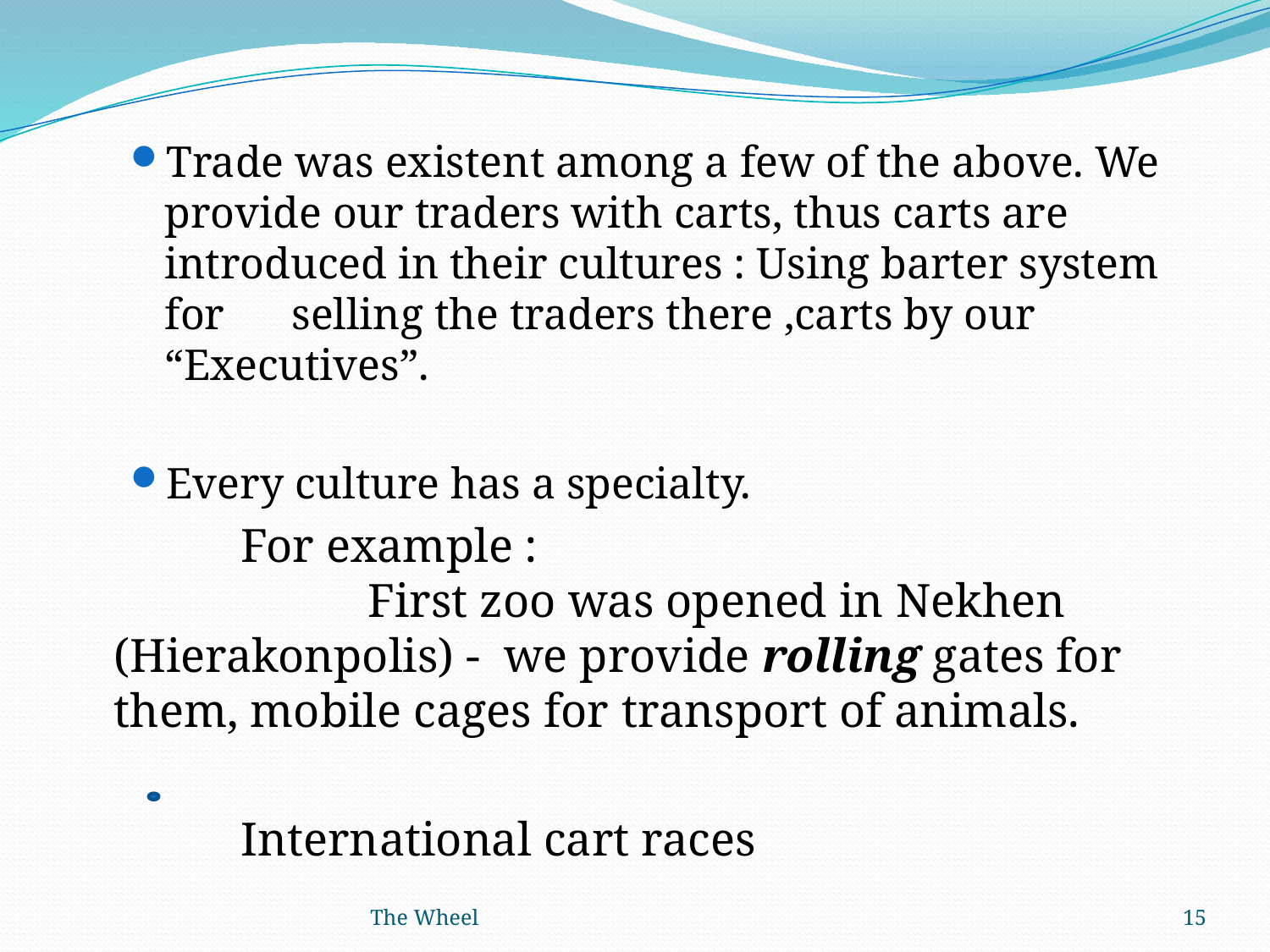

Trade was existent among a few of the above. We 	provide our traders with carts, thus carts are 	introduced in their cultures : Using barter system for 	selling the traders there ,carts by our “Executives”.

Every culture has a specialty.
		For example :
		First zoo was opened in Nekhen (Hierakonpolis) -  we provide rolling gates for them, mobile cages for 	transport of animals.

		International cart races

The Wheel
15